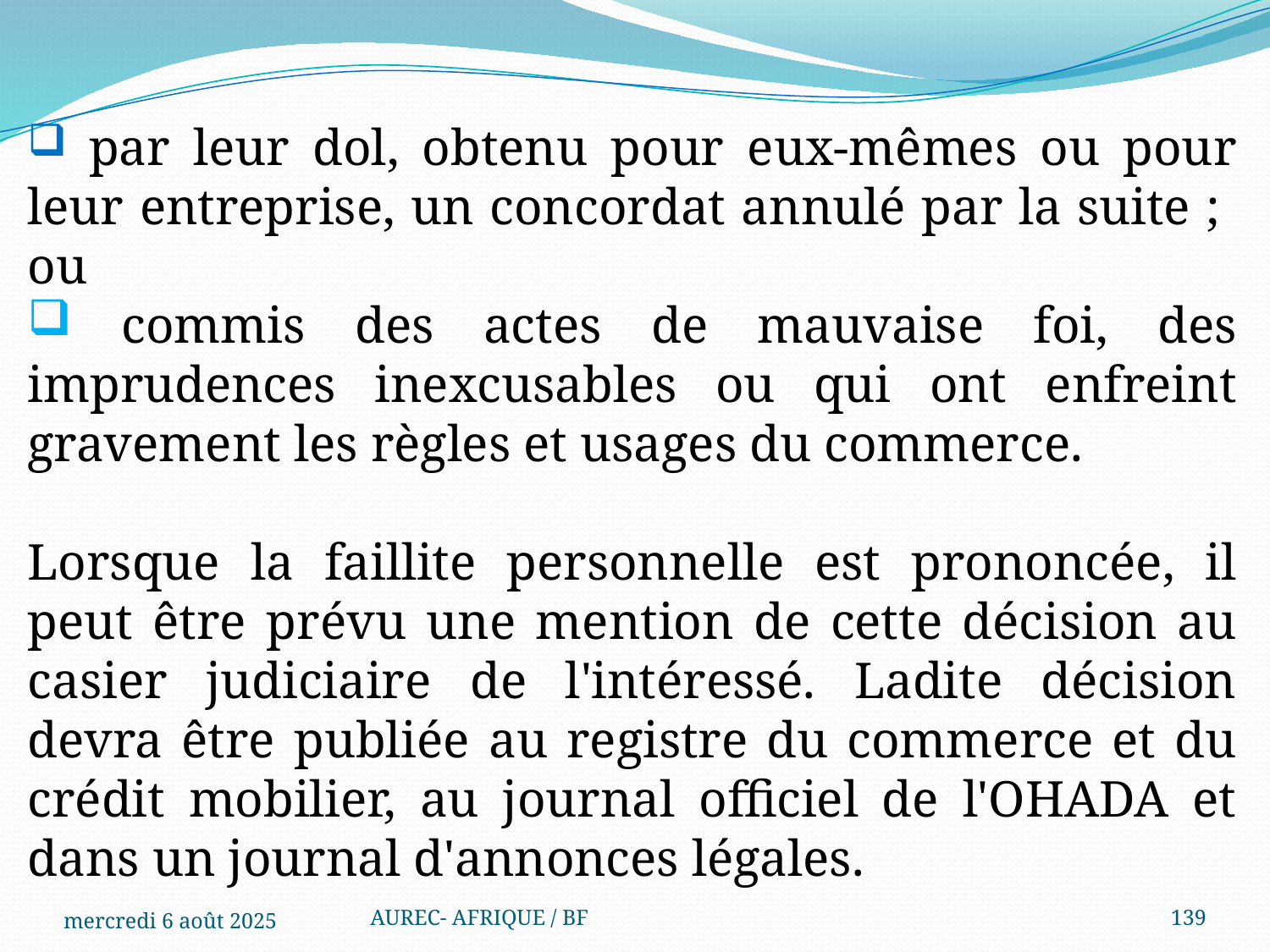

par leur dol, obtenu pour eux-mêmes ou pour leur entreprise, un concordat annulé par la suite ;  ou
 commis des actes de mauvaise foi, des imprudences inexcusables ou qui ont enfreint gravement les règles et usages du commerce.

Lorsque la faillite personnelle est prononcée, il peut être prévu une mention de cette décision au casier judiciaire de l'intéressé. Ladite décision devra être publiée au registre du commerce et du crédit mobilier, au journal officiel de l'OHADA et dans un journal d'annonces légales.

mercredi 6 août 2025
AUREC- AFRIQUE / BF
139